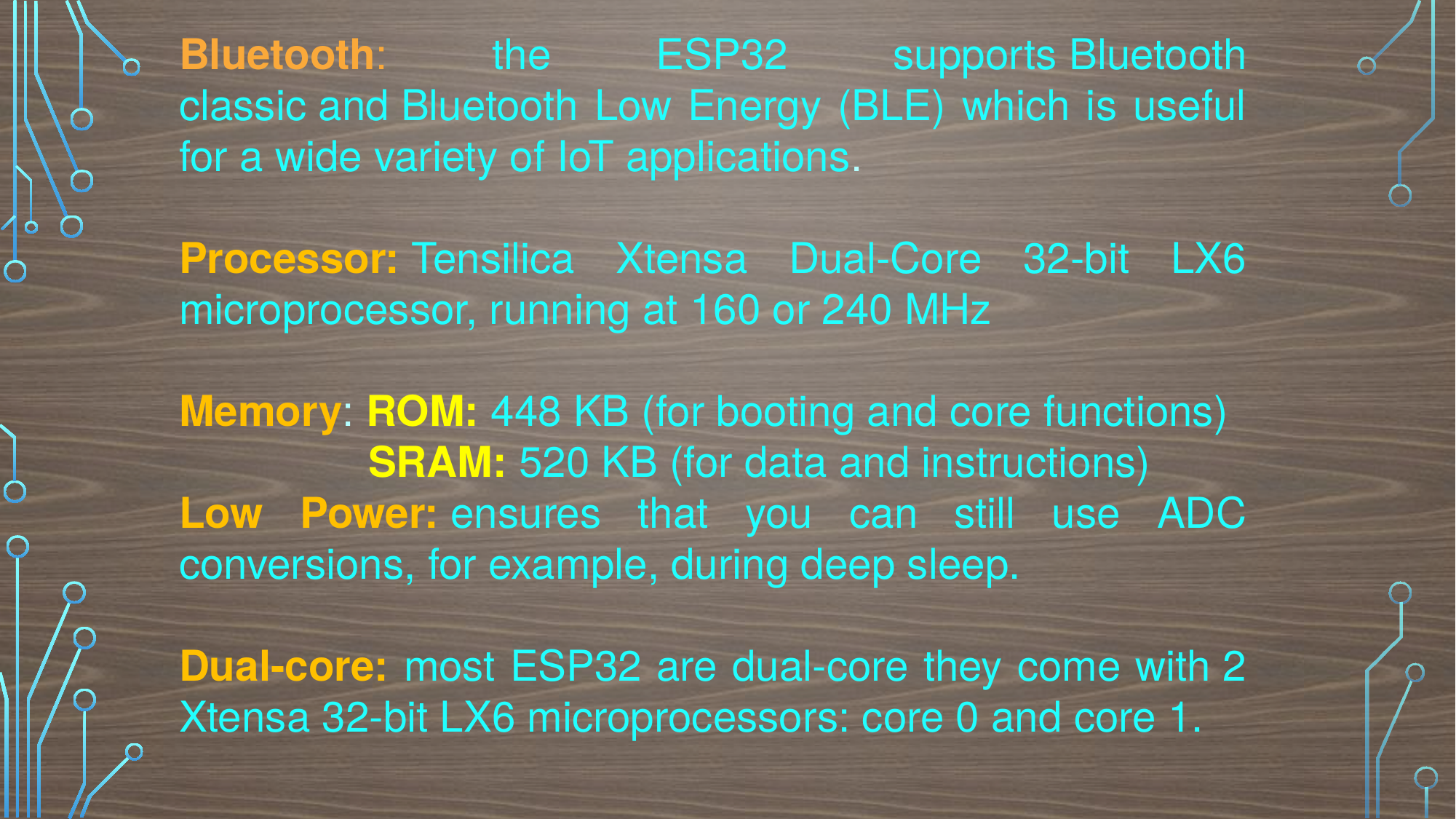

Bluetooth: the ESP32 supports Bluetooth classic and Bluetooth Low Energy (BLE) which is useful for a wide variety of IoT applications.

Processor: Tensilica Xtensa Dual-Core 32-bit LX6 microprocessor, running at 160 or 240 MHz

Memory: ROM: 448 KB (for booting and core functions)
                SRAM: 520 KB (for data and instructions)
Low Power: ensures that you can still use ADC conversions, for example, during deep sleep.

Dual-core: most ESP32 are dual-core they come with 2 Xtensa 32-bit LX6 microprocessors: core 0 and core 1.